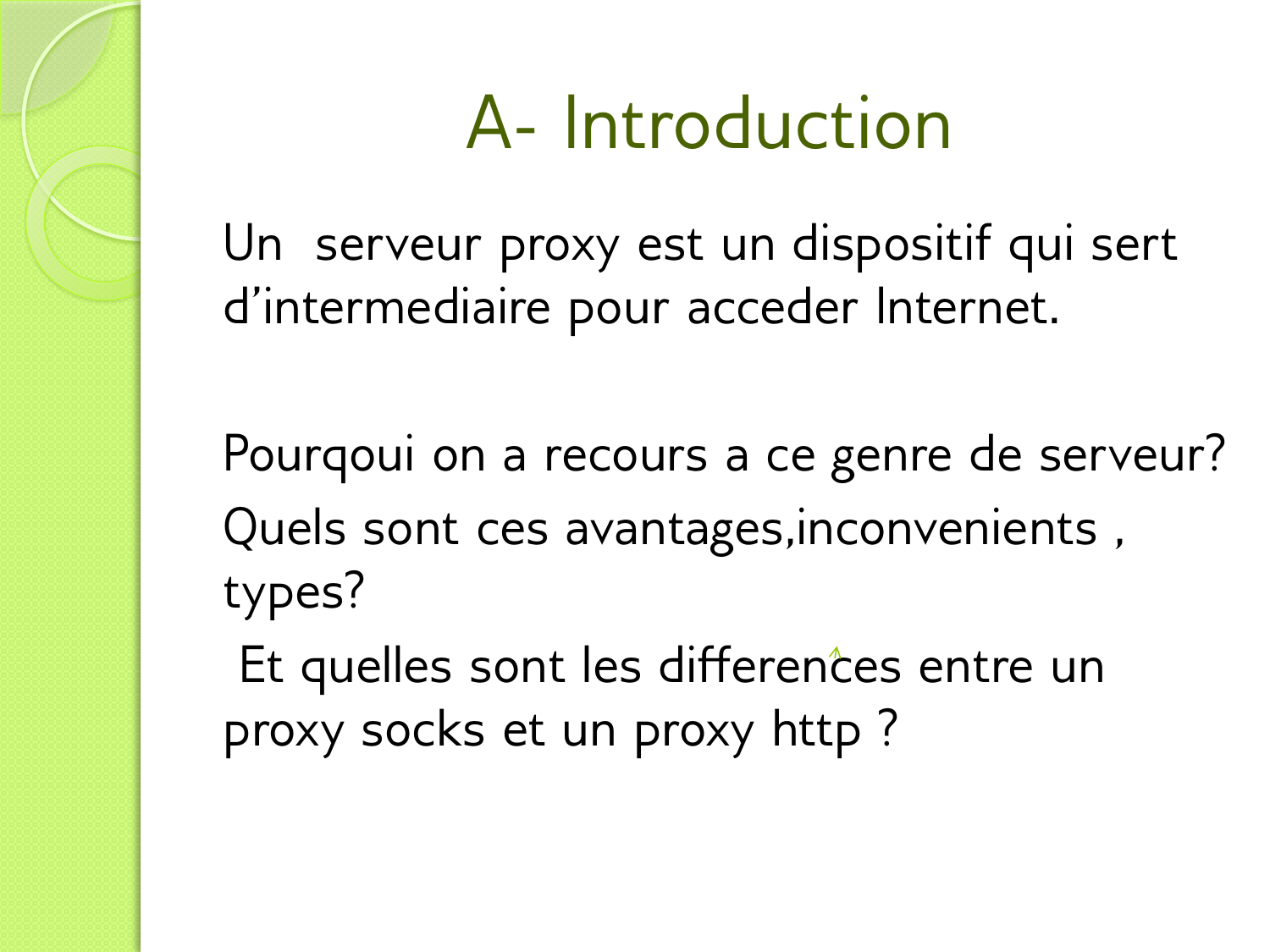

# A- Introduction
Un  serveur proxy est un dispositif qui sert  d’intermediaire pour acceder Internet.

Pourqoui on a recours a ce genre de serveur?
Quels sont ces avantages,inconvenients , types?
 Et quelles sont les differences entre un proxy socks et un proxy http ?